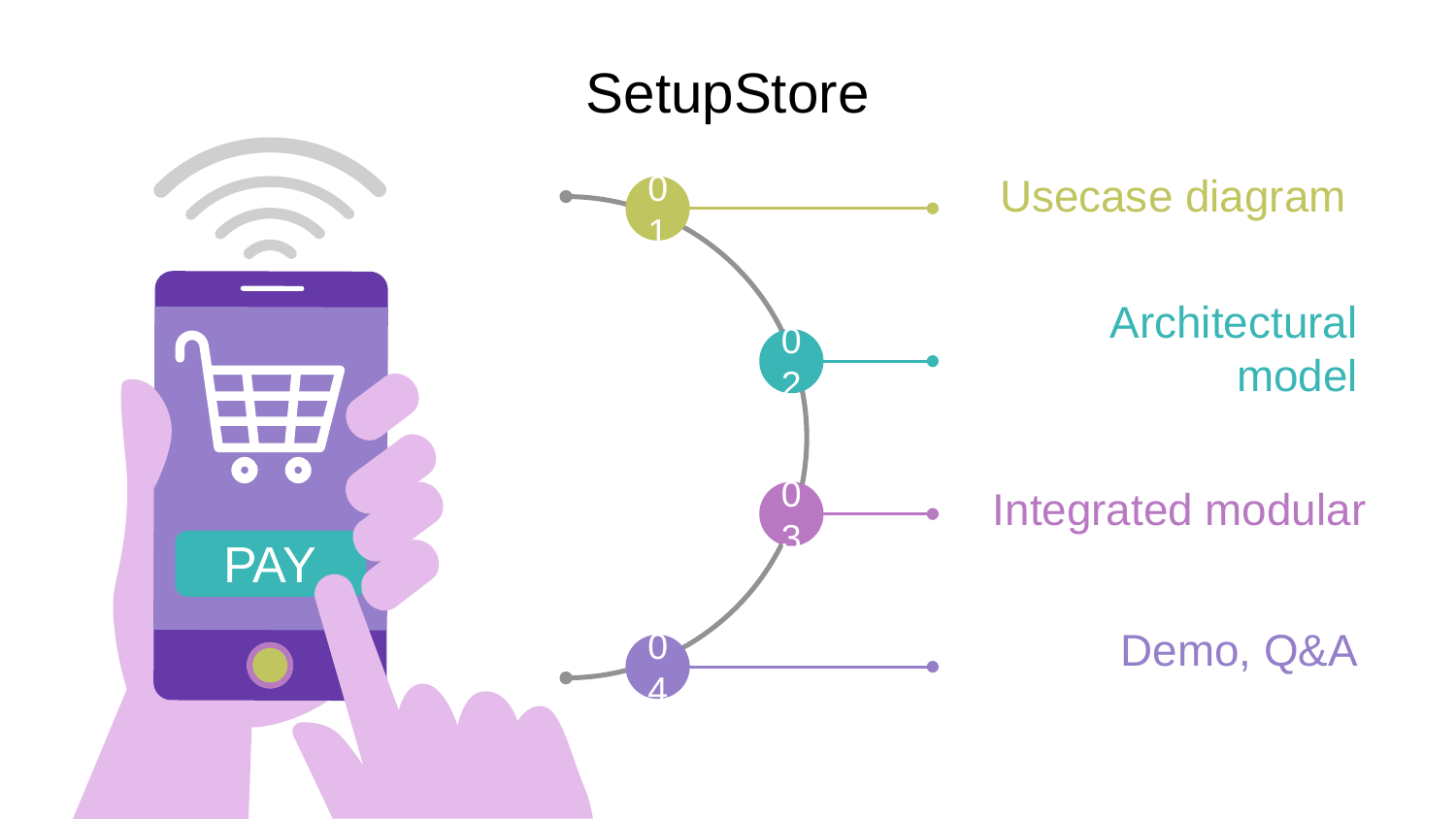

# SetupStore

Usecase diagram

01

02
03
04

Architectural model

Integrated modular

PAY

Demo, Q&A